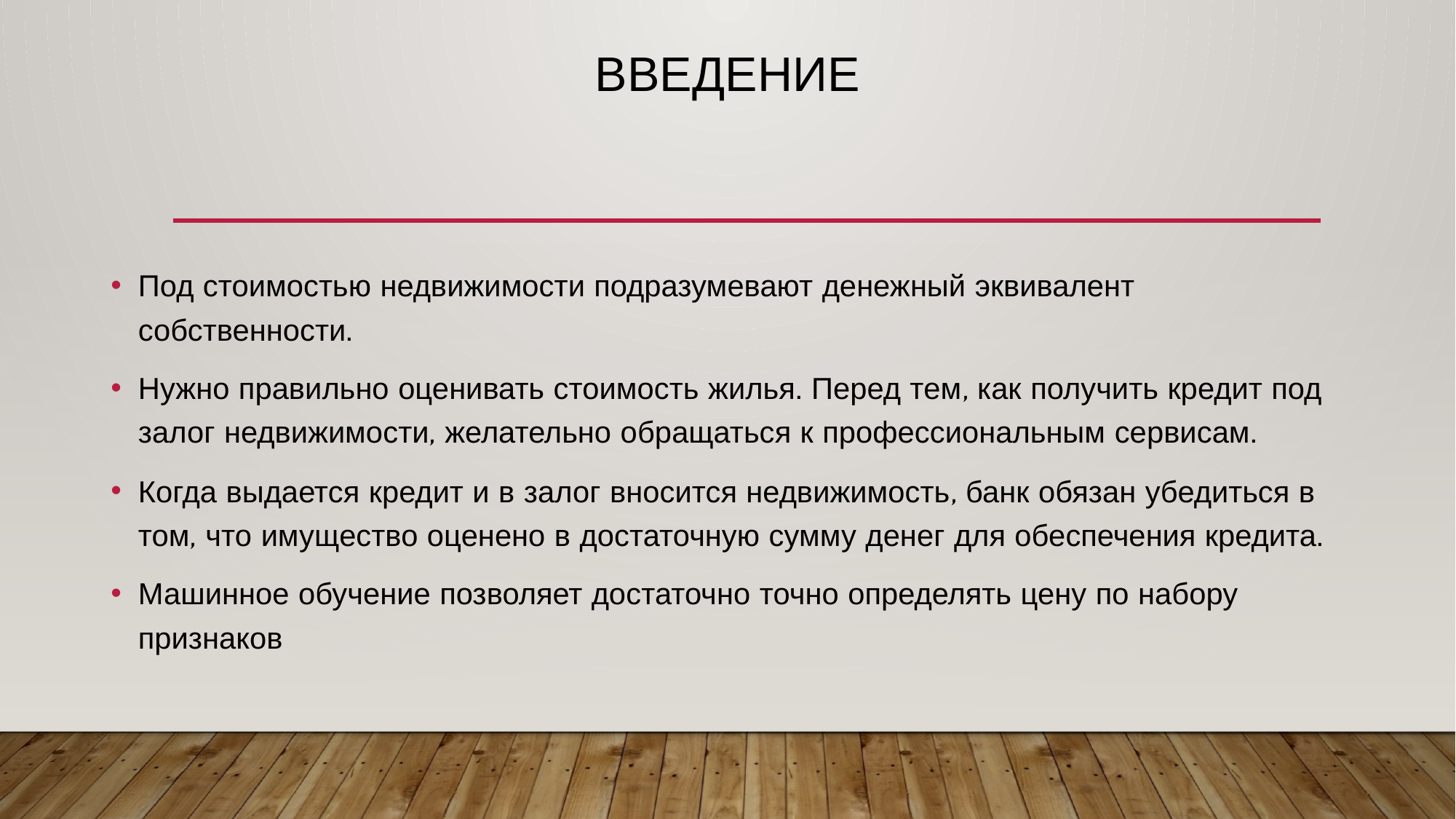

# Введение
Под стоимостью недвижимости подразумевают денежный эквивалент собственности.
Нужно правильно оценивать стоимость жилья. Перед тем, как получить кредит под залог недвижимости, желательно обращаться к профессиональным сервисам.
Когда выдается кредит и в залог вносится недвижимость, банк обязан убедиться в том, что имущество оценено в достаточную сумму денег для обеспечения кредита.
Машинное обучение позволяет достаточно точно определять цену по набору признаков